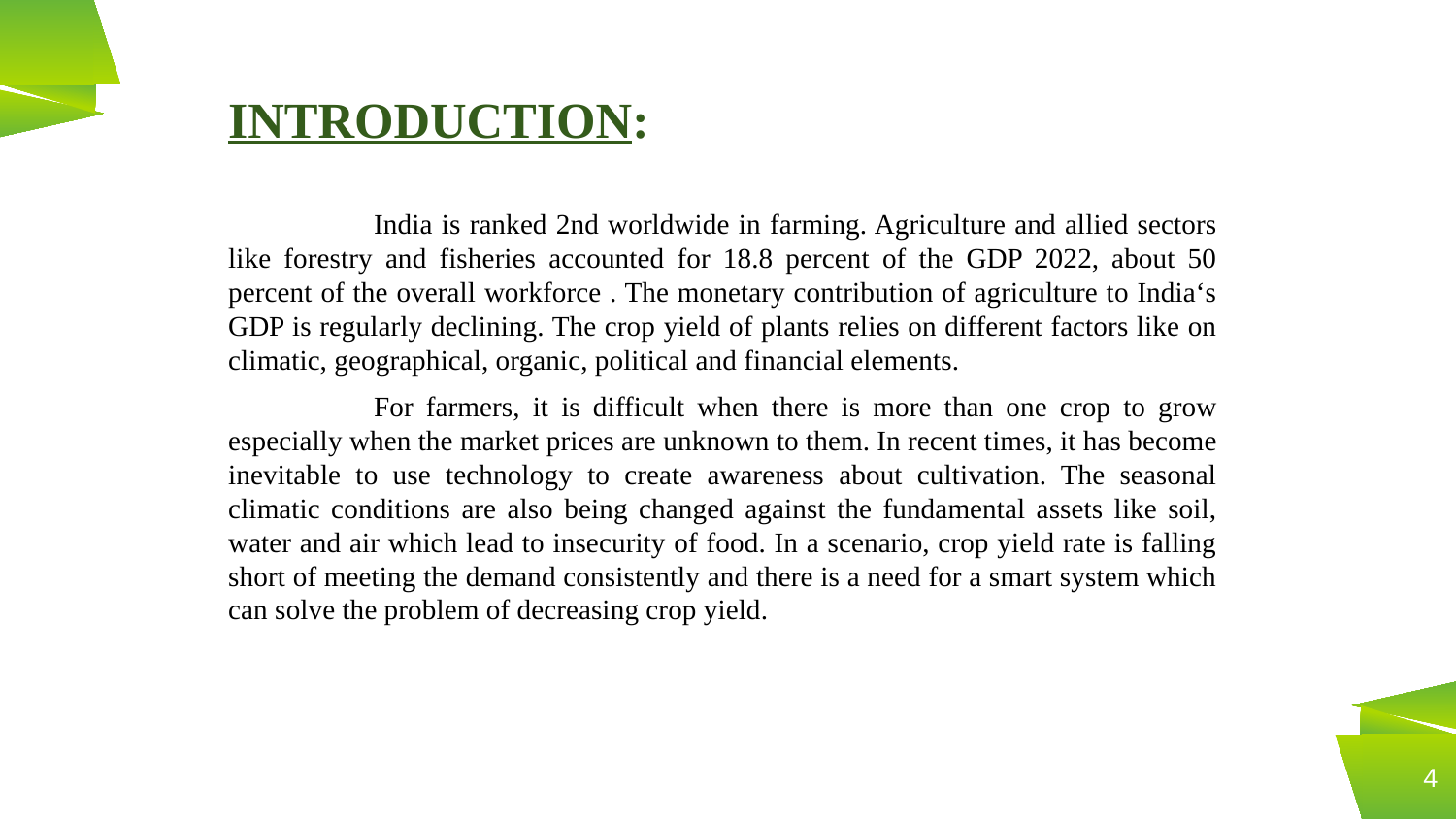

INTRODUCTION:

	India is ranked 2nd worldwide in farming. Agriculture and allied sectors like forestry and fisheries accounted for 18.8 percent of the GDP 2022, about 50 percent of the overall workforce . The monetary contribution of agriculture to India‘s GDP is regularly declining. The crop yield of plants relies on different factors like on climatic, geographical, organic, political and financial elements.
	For farmers, it is difficult when there is more than one crop to grow especially when the market prices are unknown to them. In recent times, it has become inevitable to use technology to create awareness about cultivation. The seasonal climatic conditions are also being changed against the fundamental assets like soil, water and air which lead to insecurity of food. In a scenario, crop yield rate is falling short of meeting the demand consistently and there is a need for a smart system which can solve the problem of decreasing crop yield.

4